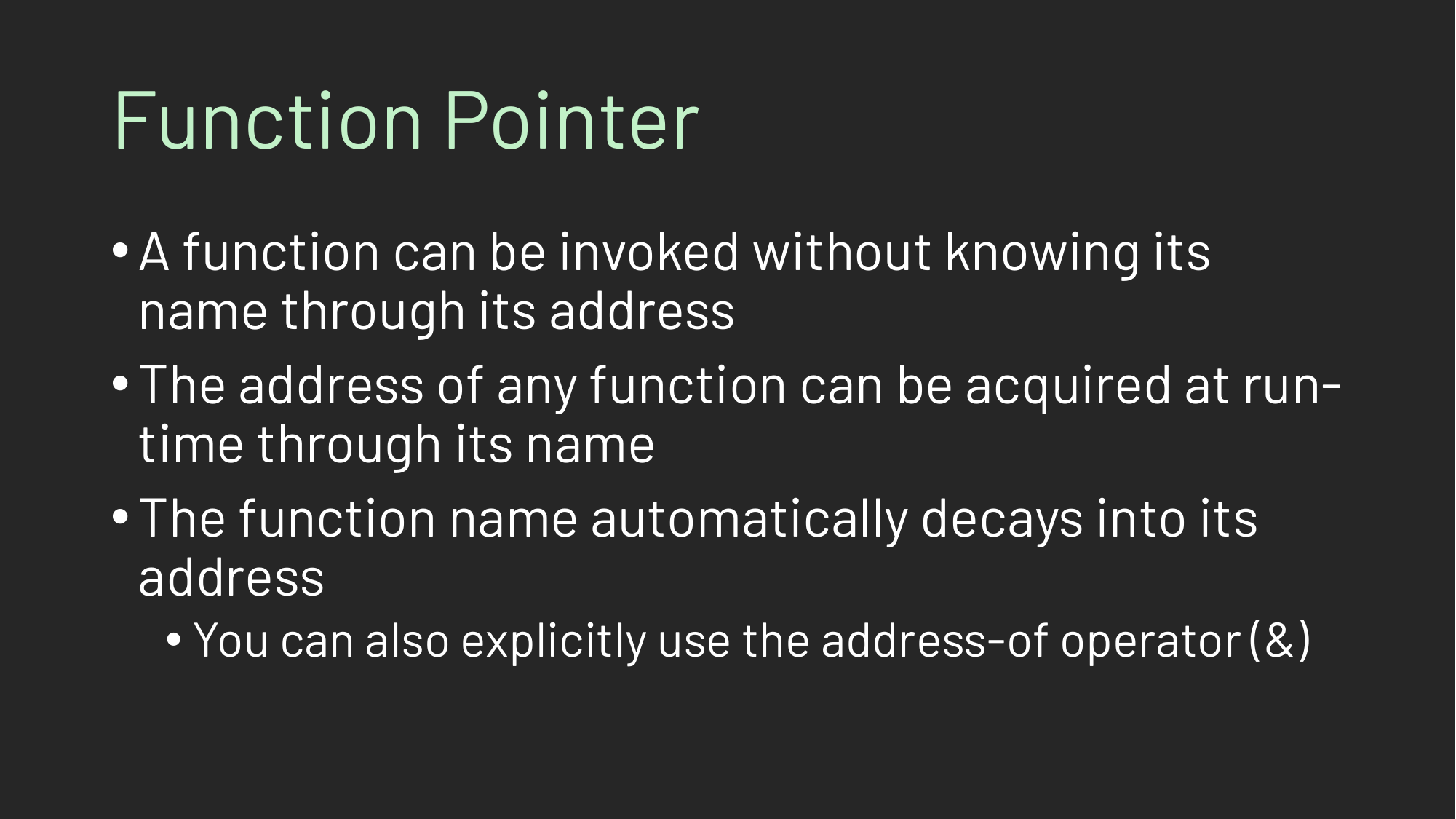

# Function Pointer
A function can be invoked without knowing its name through its address
The address of any function can be acquired at run-time through its name
The function name automatically decays into its address
You can also explicitly use the address-of operator (&)